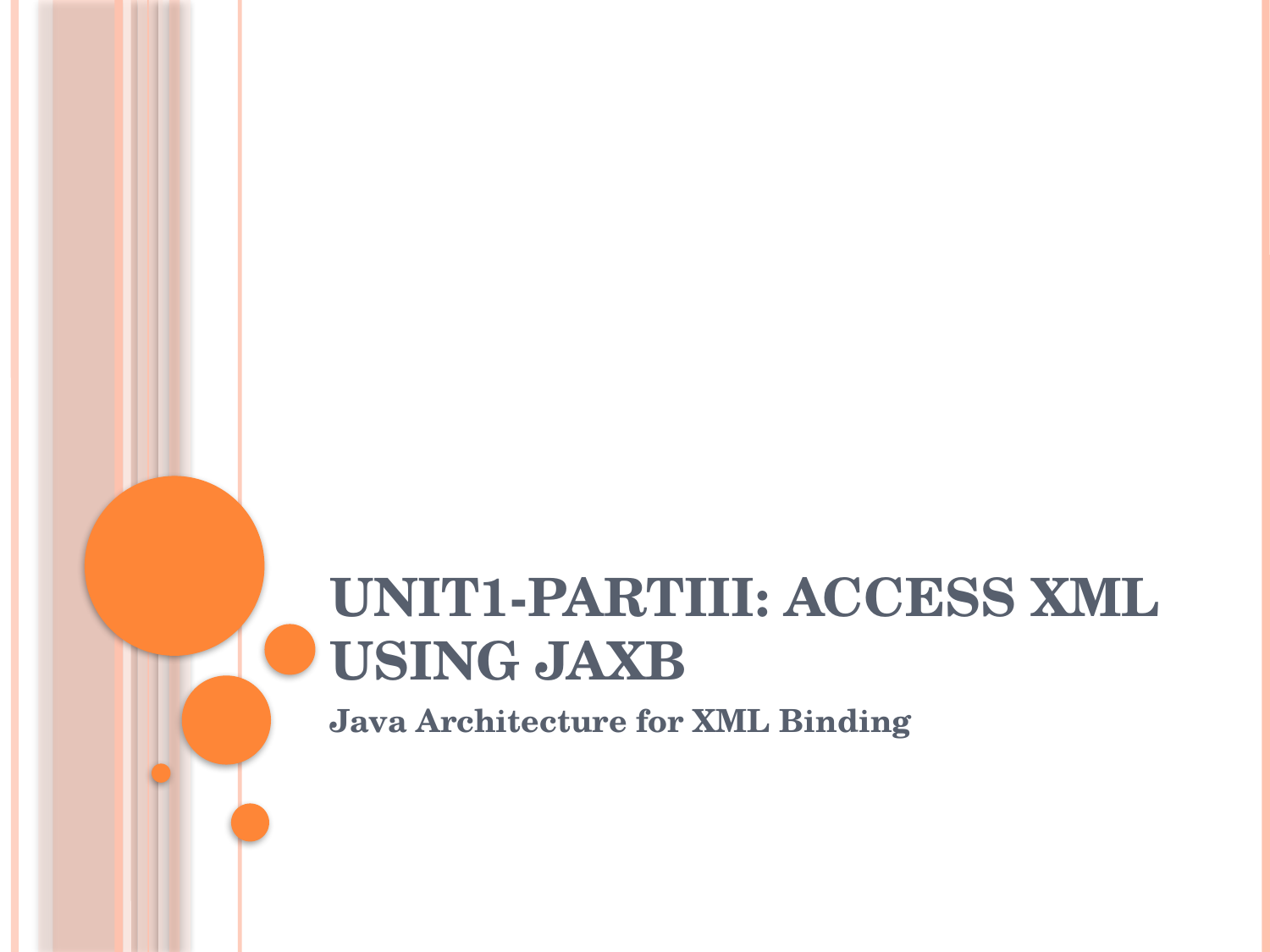

# Unit1-partIII: access XML using JAXB
Java Architecture for XML Binding